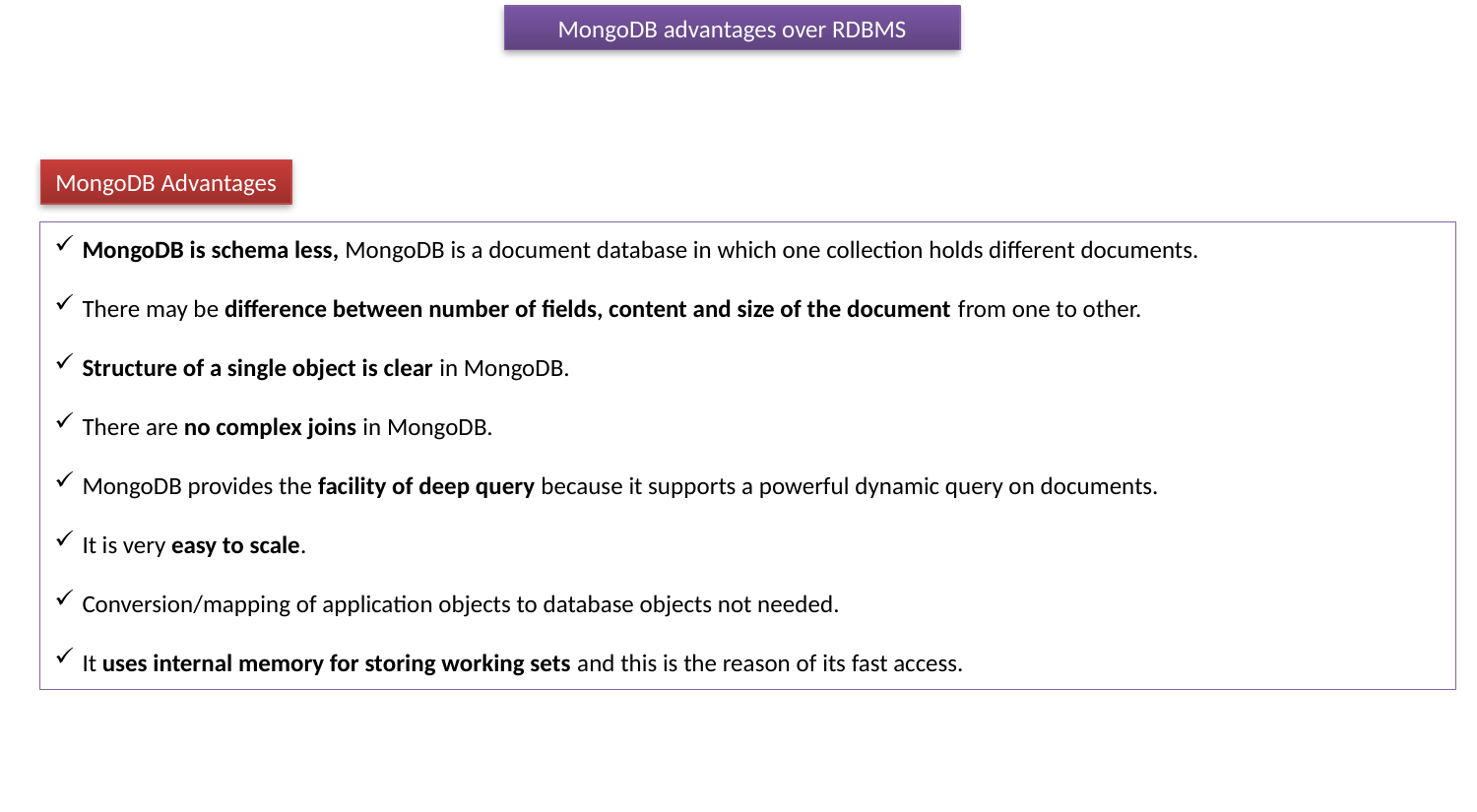

MongoDB advantages over RDBMS

MongoDB Advantages
MongoDB is schema less, MongoDB is a document database in which one collection holds different documents.

There may be difference between number of fields, content and size of the document from one to other.

Structure of a single object is clear in MongoDB.

There are no complex joins in MongoDB.

MongoDB provides the facility of deep query because it supports a powerful dynamic query on documents.

It is very easy to scale.

Conversion/mapping of application objects to database objects not needed.

It uses internal memory for storing working sets and this is the reason of its fast access.